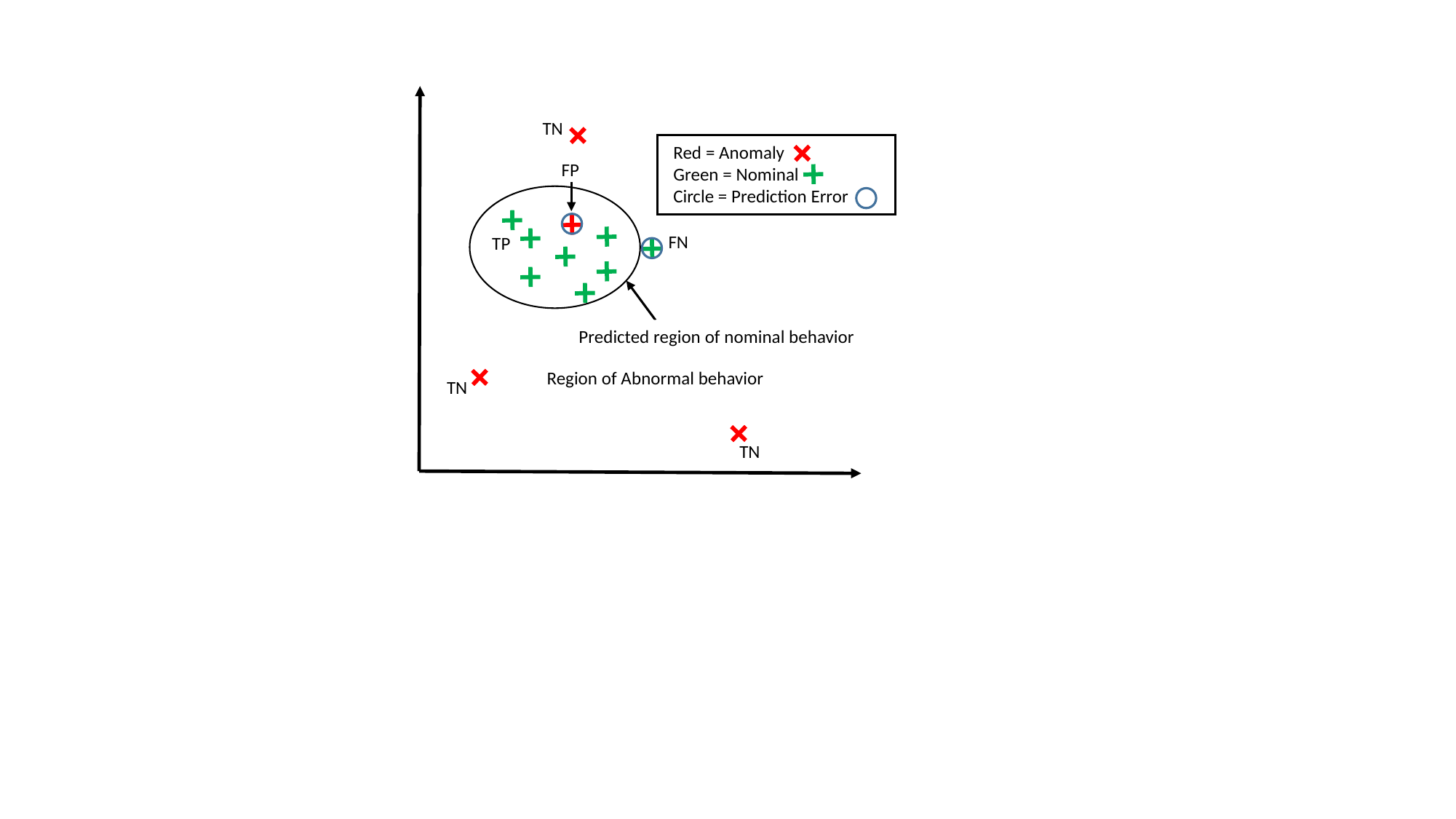

TN

Red = Anomaly
Green = Nominal
Circle = Prediction Error
FP

FN
TP

Predicted region of nominal behavior
Region of Abnormal behavior
TN
TN